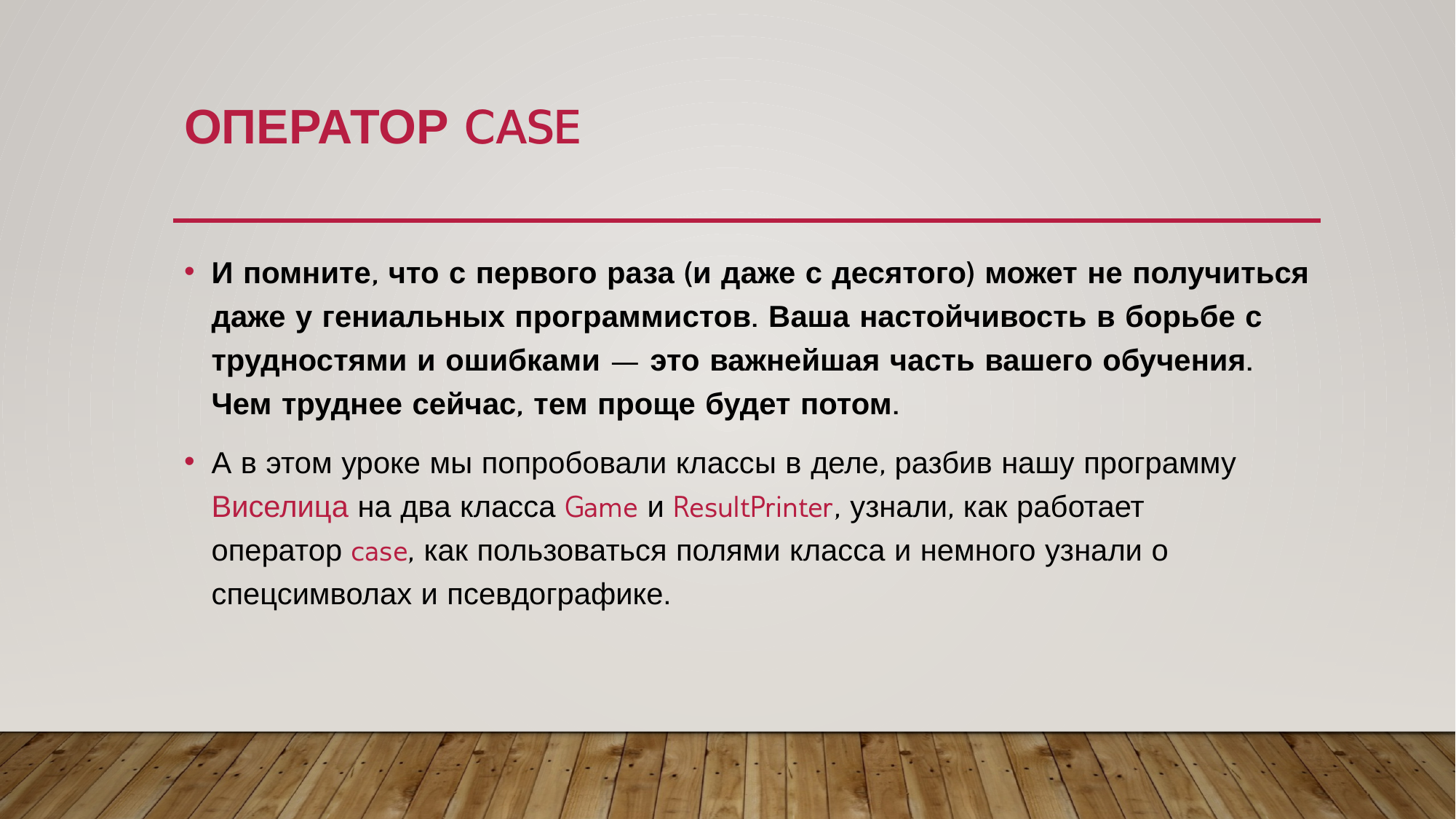

# Оператор case
И помните, что с первого раза (и даже с десятого) может не получиться даже у гениальных программистов. Ваша настойчивость в борьбе с трудностями и ошибками — это важнейшая часть вашего обучения. Чем труднее сейчас, тем проще будет потом.
А в этом уроке мы попробовали классы в деле, разбив нашу программу Виселица на два класса Game и ResultPrinter, узнали, как работает оператор case, как пользоваться полями класса и немного узнали о спецсимволах и псевдографике.